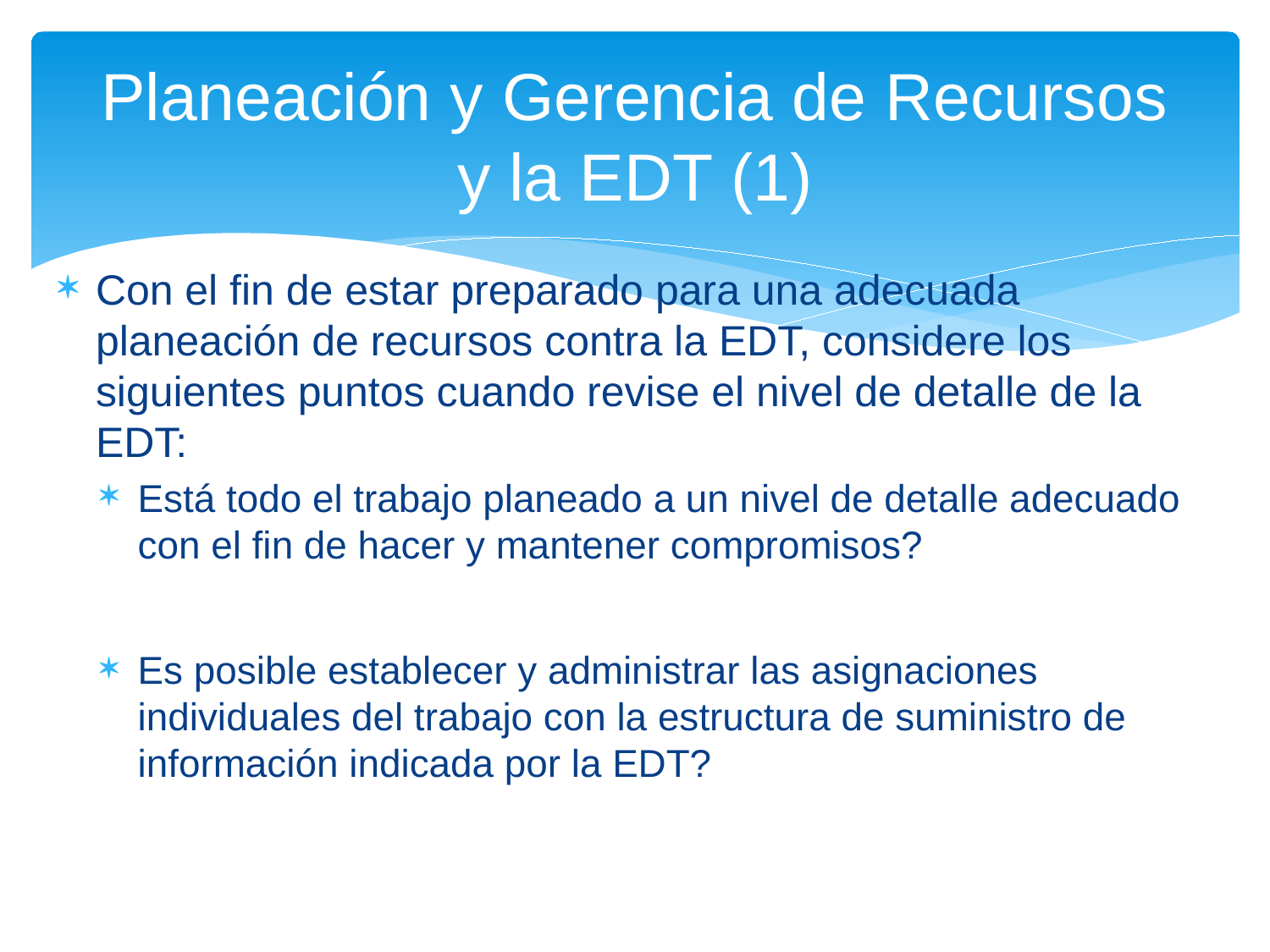

# Planeación y Gerencia de Recursos y la EDT (1)
Con el fin de estar preparado para una adecuada planeación de recursos contra la EDT, considere los siguientes puntos cuando revise el nivel de detalle de la EDT:
Está todo el trabajo planeado a un nivel de detalle adecuado con el fin de hacer y mantener compromisos?

Es posible establecer y administrar las asignaciones individuales del trabajo con la estructura de suministro de información indicada por la EDT?